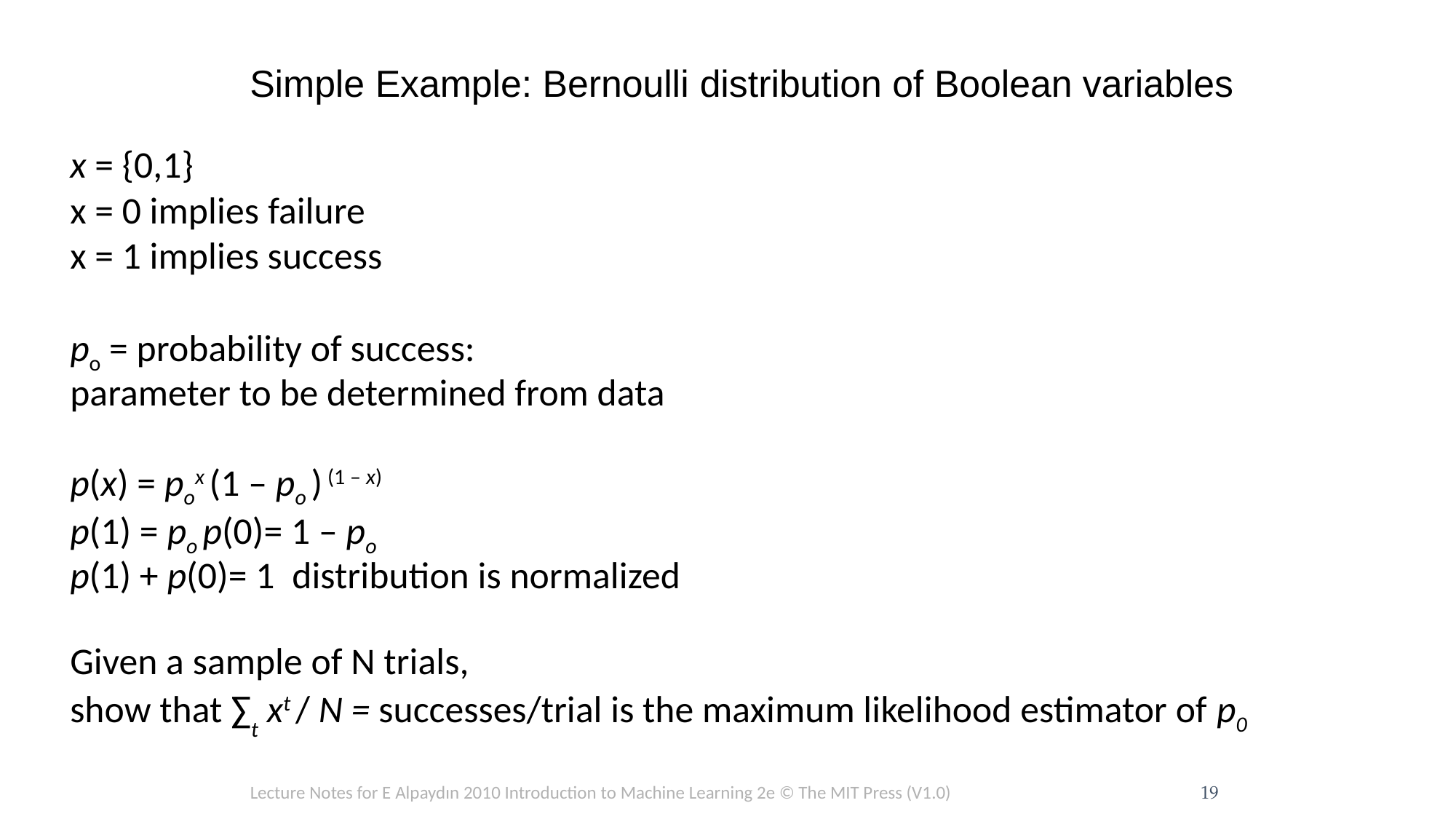

Simple Example: Bernoulli distribution of Boolean variables
x = {0,1}
x = 0 implies failure
x = 1 implies success

po = probability of success:
parameter to be determined from data

p(x) = pox (1 – po ) (1 – x)
p(1) = po		p(0)= 1 – po
p(1) + p(0)= 1  distribution is normalized

Given a sample of N trials,
show that ∑t xt / N = successes/trial is the maximum likelihood estimator of p0
Lecture Notes for E Alpaydın 2010 Introduction to Machine Learning 2e © The MIT Press (V1.0)
19